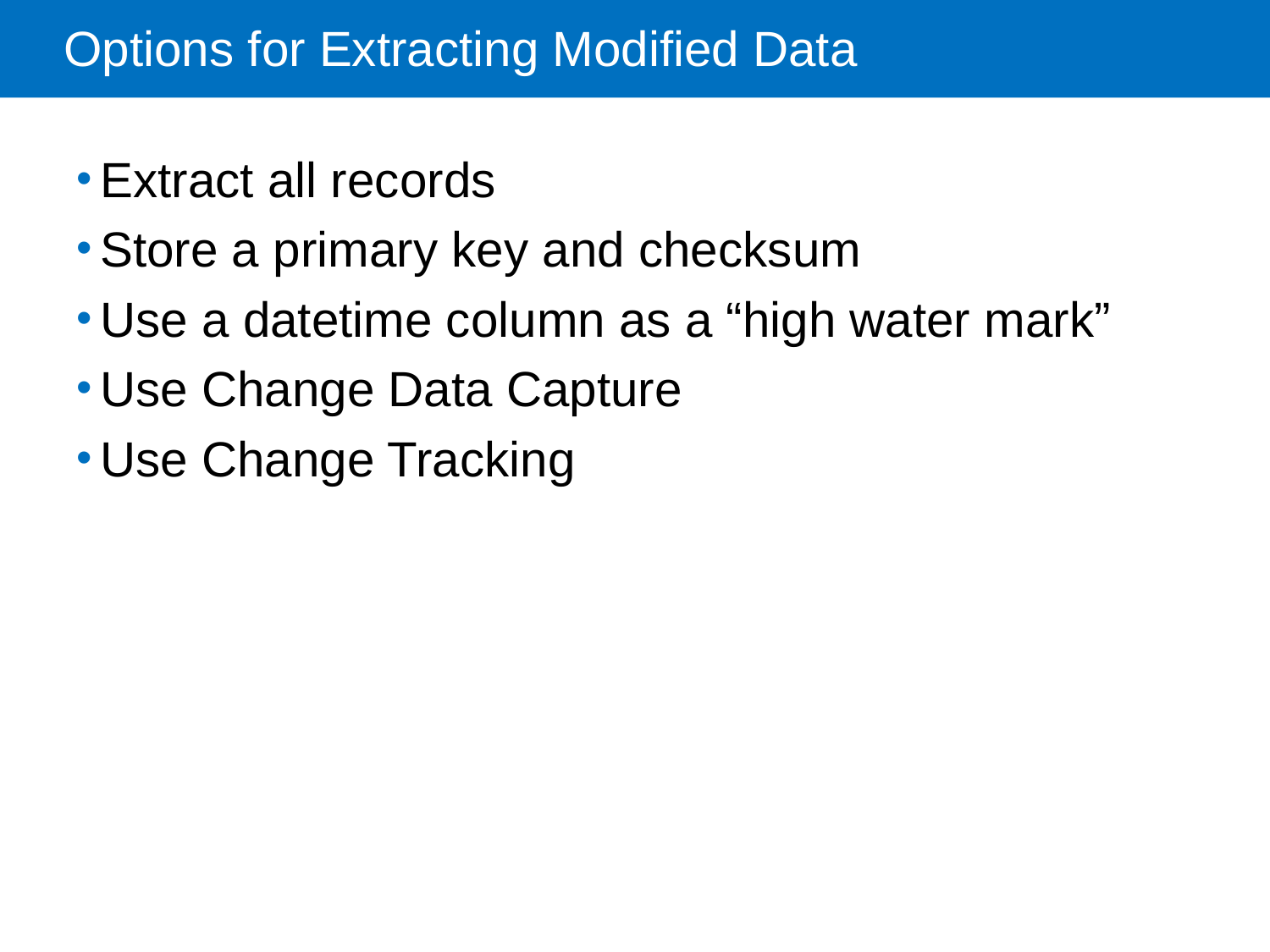

# Options for Extracting Modified Data
Extract all records
Store a primary key and checksum
Use a datetime column as a “high water mark”
Use Change Data Capture
Use Change Tracking